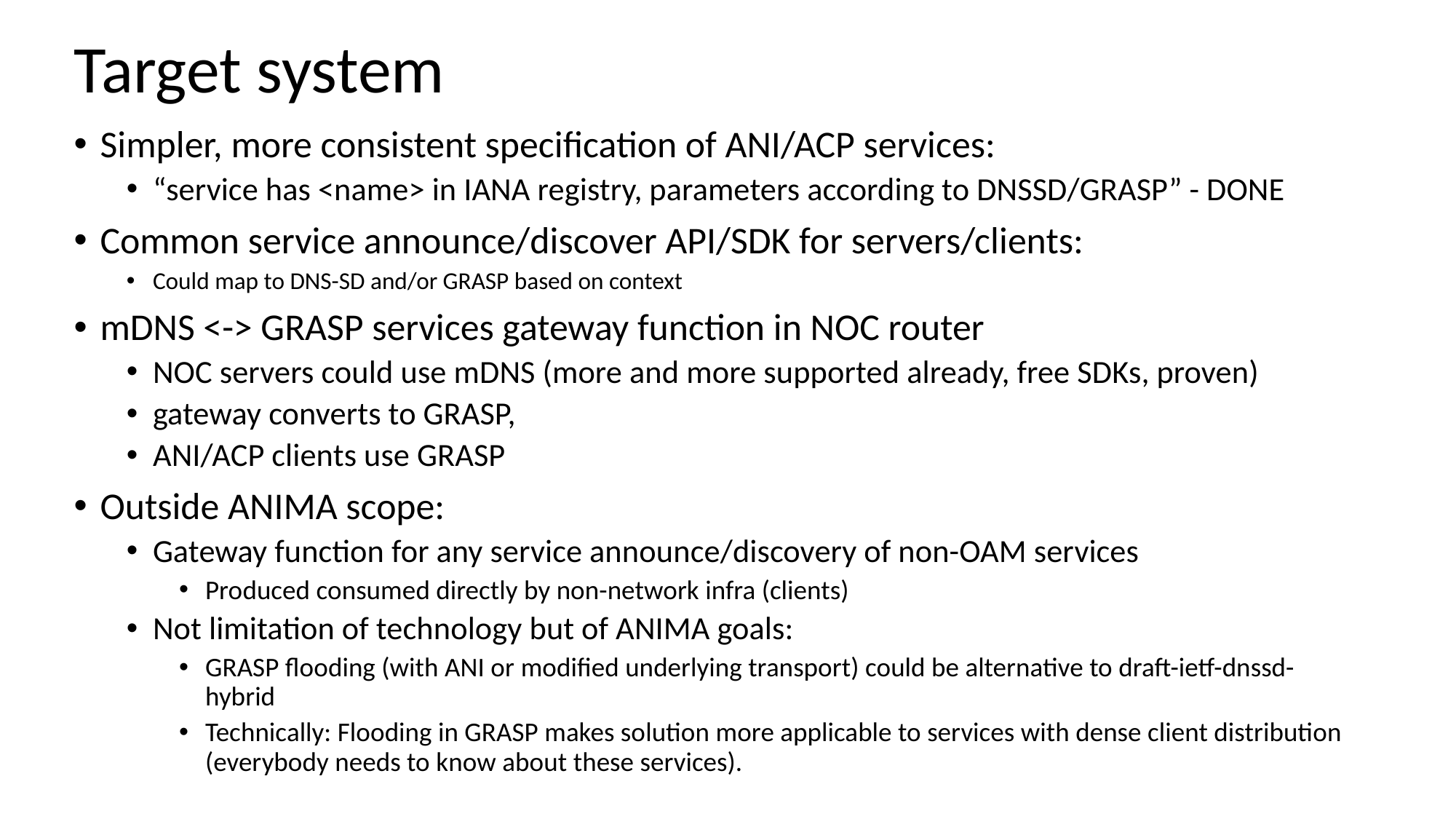

# Target system
Simpler, more consistent specification of ANI/ACP services:
“service has <name> in IANA registry, parameters according to DNSSD/GRASP” - DONE
Common service announce/discover API/SDK for servers/clients:
Could map to DNS-SD and/or GRASP based on context
mDNS <-> GRASP services gateway function in NOC router
NOC servers could use mDNS (more and more supported already, free SDKs, proven)
gateway converts to GRASP,
ANI/ACP clients use GRASP
Outside ANIMA scope:
Gateway function for any service announce/discovery of non-OAM services
Produced consumed directly by non-network infra (clients)
Not limitation of technology but of ANIMA goals:
GRASP flooding (with ANI or modified underlying transport) could be alternative to draft-ietf-dnssd-hybrid
Technically: Flooding in GRASP makes solution more applicable to services with dense client distribution (everybody needs to know about these services).